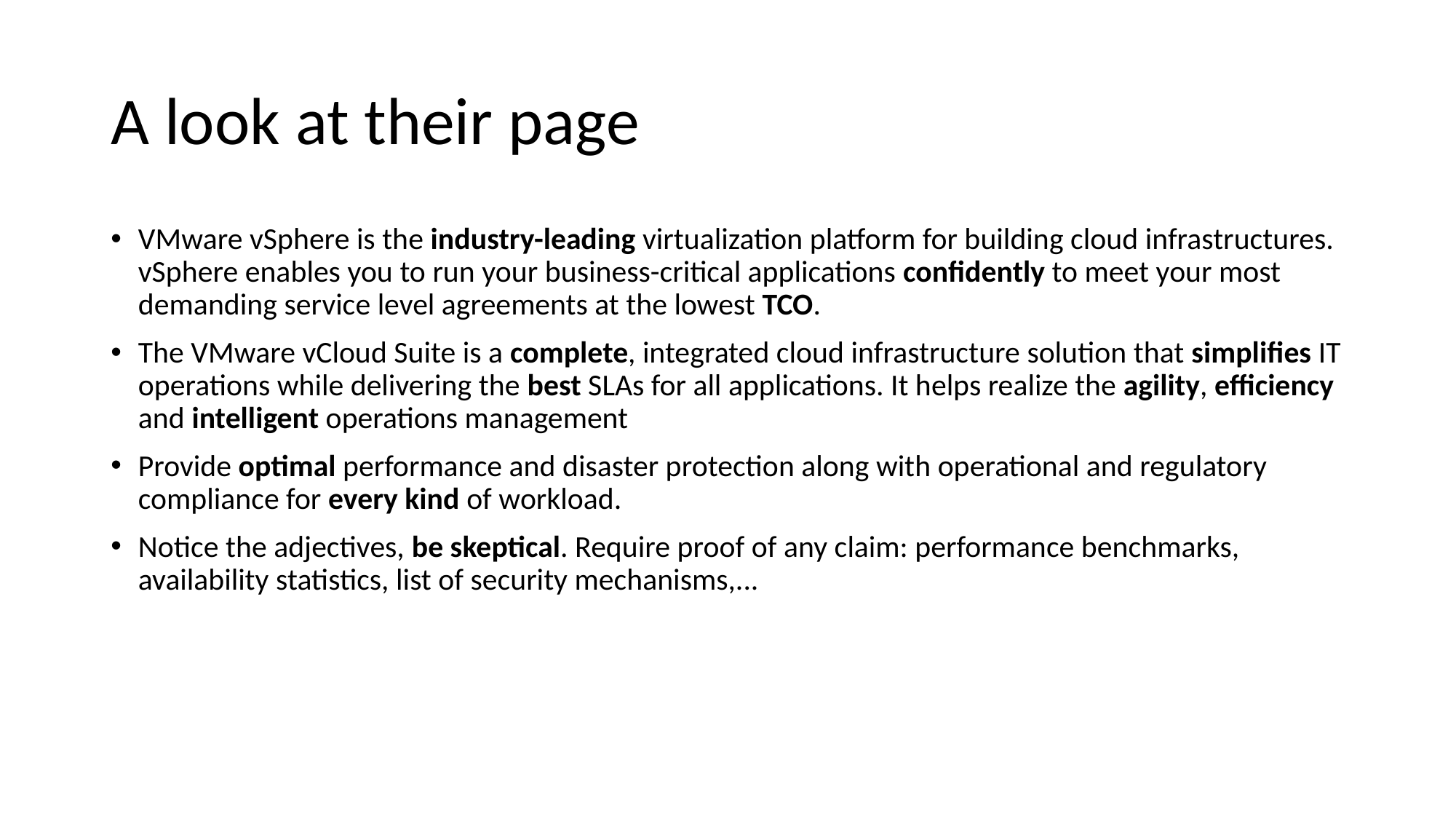

# A look at their page
VMware vSphere is the industry-leading virtualization platform for building cloud infrastructures. vSphere enables you to run your business-critical applications confidently to meet your most demanding service level agreements at the lowest TCO.
The VMware vCloud Suite is a complete, integrated cloud infrastructure solution that simplifies IT operations while delivering the best SLAs for all applications. It helps realize the agility, efficiency and intelligent operations management
Provide optimal performance and disaster protection along with operational and regulatory compliance for every kind of workload.
Notice the adjectives, be skeptical. Require proof of any claim: performance benchmarks, availability statistics, list of security mechanisms,...